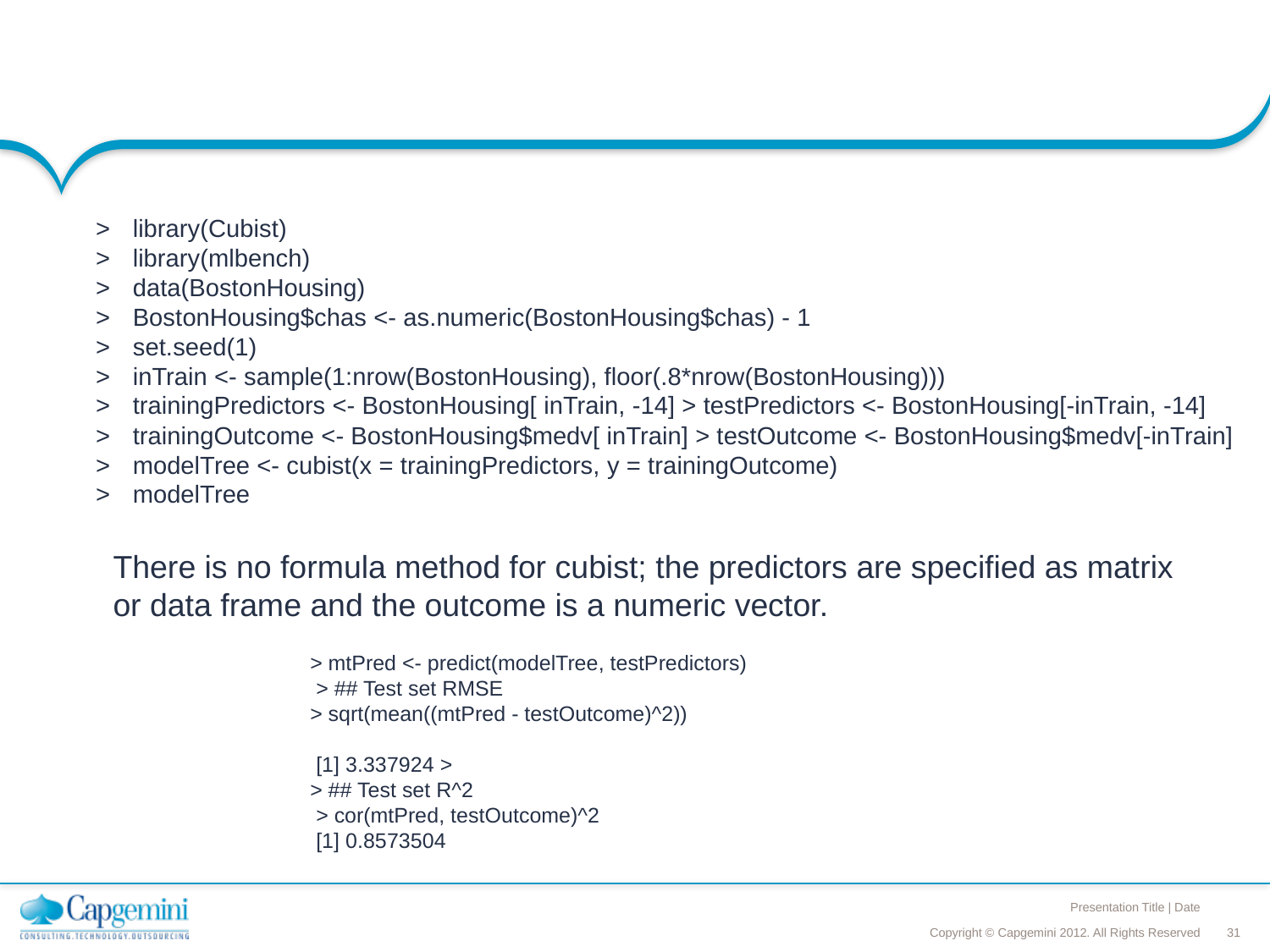

#
> 	library(Cubist)
> 	library(mlbench)
> 	data(BostonHousing)
> 	BostonHousing$chas <- as.numeric(BostonHousing$chas) - 1
> 	set.seed(1)
> 	inTrain <- sample(1:nrow(BostonHousing), floor(.8*nrow(BostonHousing)))
> 	trainingPredictors <- BostonHousing[ inTrain, -14] > testPredictors <- BostonHousing[-inTrain, -14]
> 	trainingOutcome <- BostonHousing$medv[ inTrain] > testOutcome <- BostonHousing$medv[-inTrain]
> 	modelTree <- cubist(x = trainingPredictors, y = trainingOutcome)
> 	modelTree
There is no formula method for cubist; the predictors are specified as matrix or data frame and the outcome is a numeric vector.
> mtPred <- predict(modelTree, testPredictors)
 > ## Test set RMSE
> sqrt(mean((mtPred - testOutcome)^2))

 [1] 3.337924 >
> ## Test set R^2
 > cor(mtPred, testOutcome)^2
 [1] 0.8573504